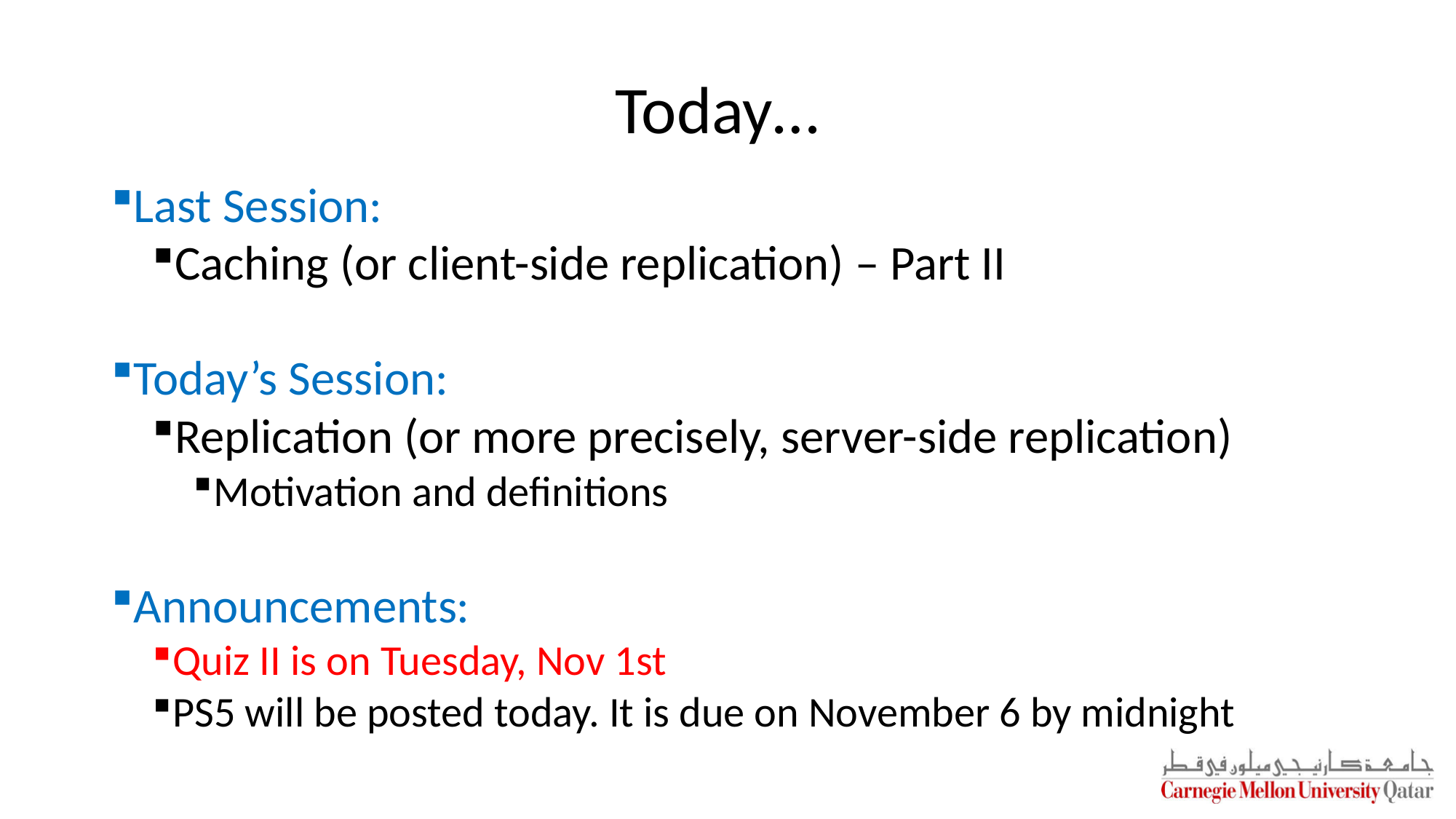

# Today…
Last Session:
Caching (or client-side replication) – Part II

Today’s Session:
Replication (or more precisely, server-side replication)
Motivation and definitions

Announcements:
Quiz II is on Tuesday, Nov 1st
PS5 will be posted today. It is due on November 6 by midnight